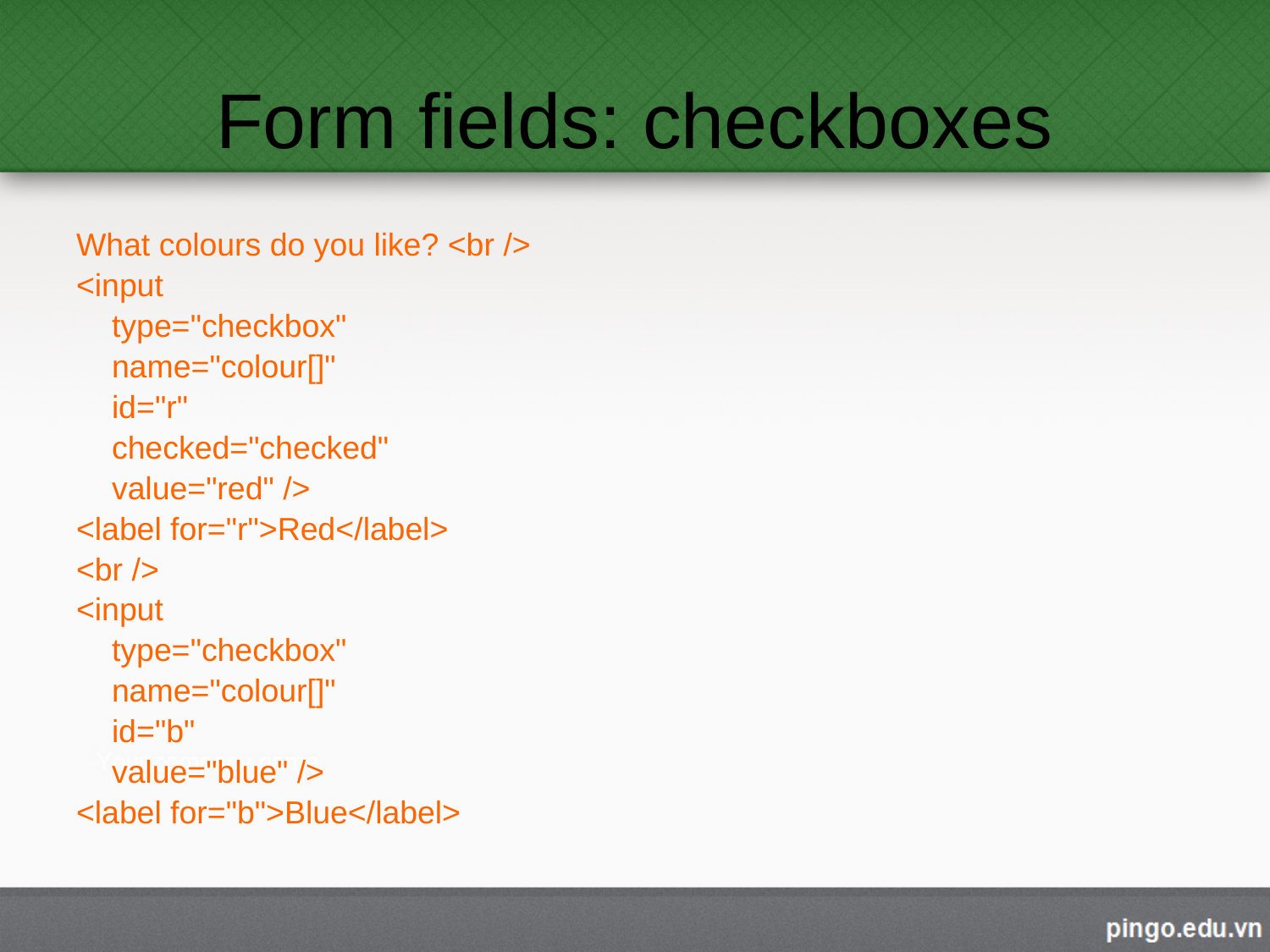

# Form fields: checkboxes
What colours do you like? <br />
<input
    type="checkbox"
    name="colour[]"
    id="r"
    checked="checked"
    value="red" />
<label for="r">Red</label>
<br />
<input
    type="checkbox"
    name="colour[]"
    id="b"
    value="blue" />
<label for="b">Blue</label>